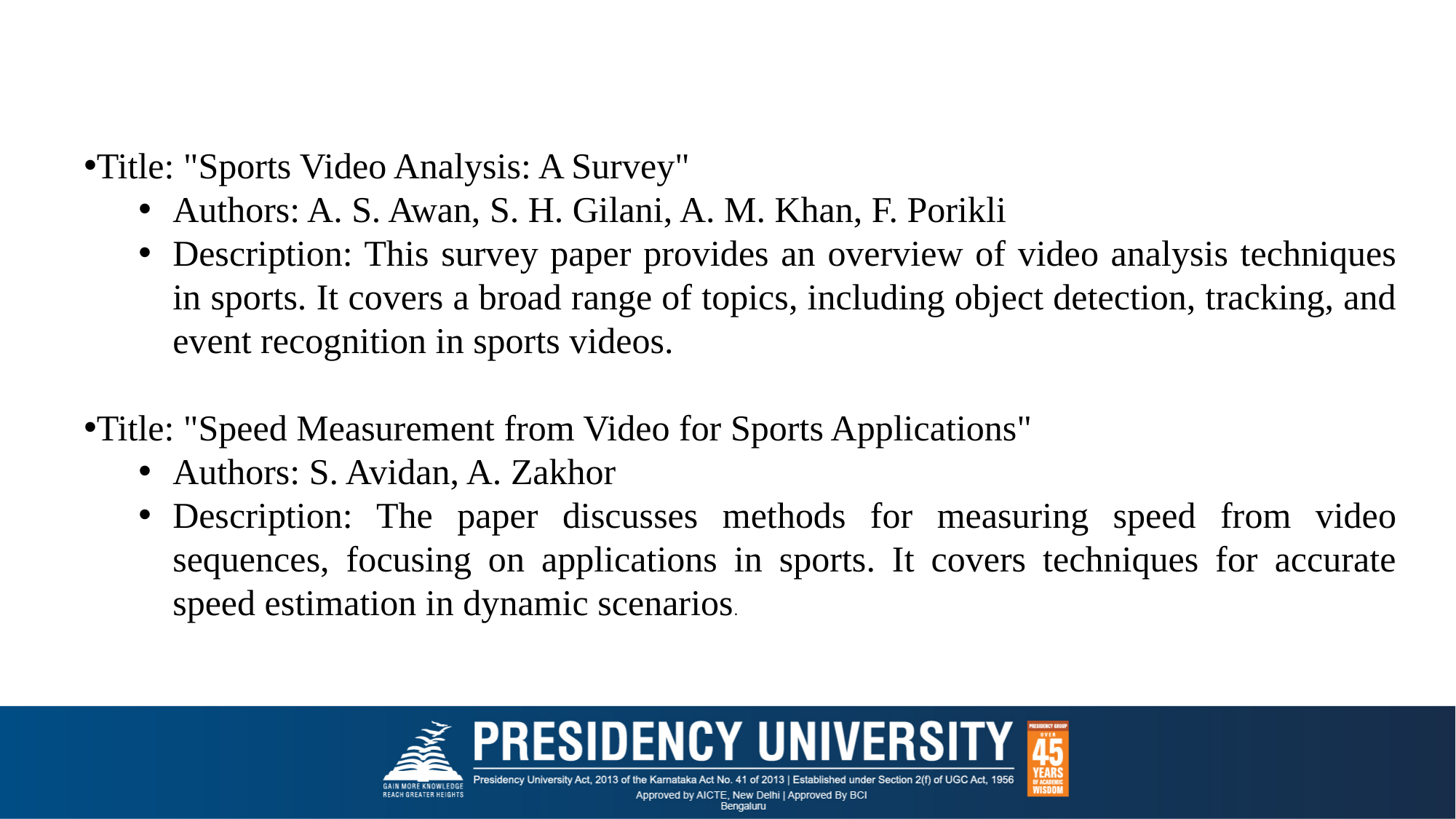

Title: "Sports Video Analysis: A Survey"
Authors: A. S. Awan, S. H. Gilani, A. M. Khan, F. Porikli
Description: This survey paper provides an overview of video analysis techniques in sports. It covers a broad range of topics, including object detection, tracking, and event recognition in sports videos.

Title: "Speed Measurement from Video for Sports Applications"
Authors: S. Avidan, A. Zakhor
Description: The paper discusses methods for measuring speed from video sequences, focusing on applications in sports. It covers techniques for accurate speed estimation in dynamic scenarios.